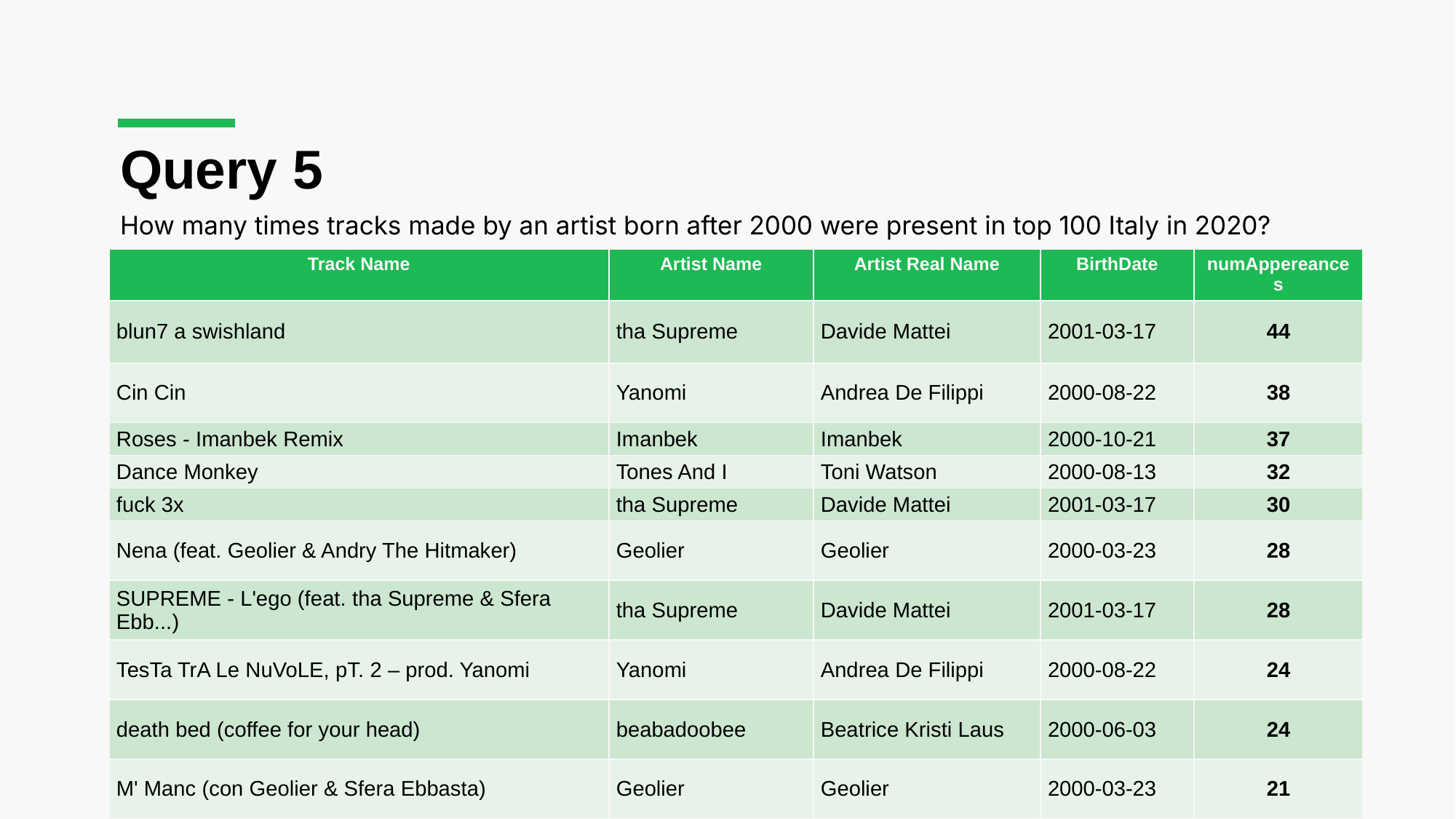

# Query 5
How many times tracks made by an artist born after 2000 were present in top 100 Italy in 2020?
| Track Name | Artist Name | Artist Real Name | BirthDate | numAppereances |
| --- | --- | --- | --- | --- |
| blun7 a swishland | tha Supreme | Davide Mattei | 2001-03-17 | 44 |
| Cin Cin | Yanomi | Andrea De Filippi | 2000-08-22 | 38 |
| Roses - Imanbek Remix | Imanbek | Imanbek | 2000-10-21 | 37 |
| Dance Monkey | Tones And I | Toni Watson | 2000-08-13 | 32 |
| fuck 3x | tha Supreme | Davide Mattei | 2001-03-17 | 30 |
| Nena (feat. Geolier & Andry The Hitmaker) | Geolier | Geolier | 2000-03-23 | 28 |
| SUPREME - L'ego (feat. tha Supreme & Sfera Ebb...) | tha Supreme | Davide Mattei | 2001-03-17 | 28 |
| TesTa TrA Le NuVoLE, pT. 2 – prod. Yanomi | Yanomi | Andrea De Filippi | 2000-08-22 | 24 |
| death bed (coffee for your head) | beabadoobee | Beatrice Kristi Laus | 2000-06-03 | 24 |
| M' Manc (con Geolier & Sfera Ebbasta) | Geolier | Geolier | 2000-03-23 | 21 |